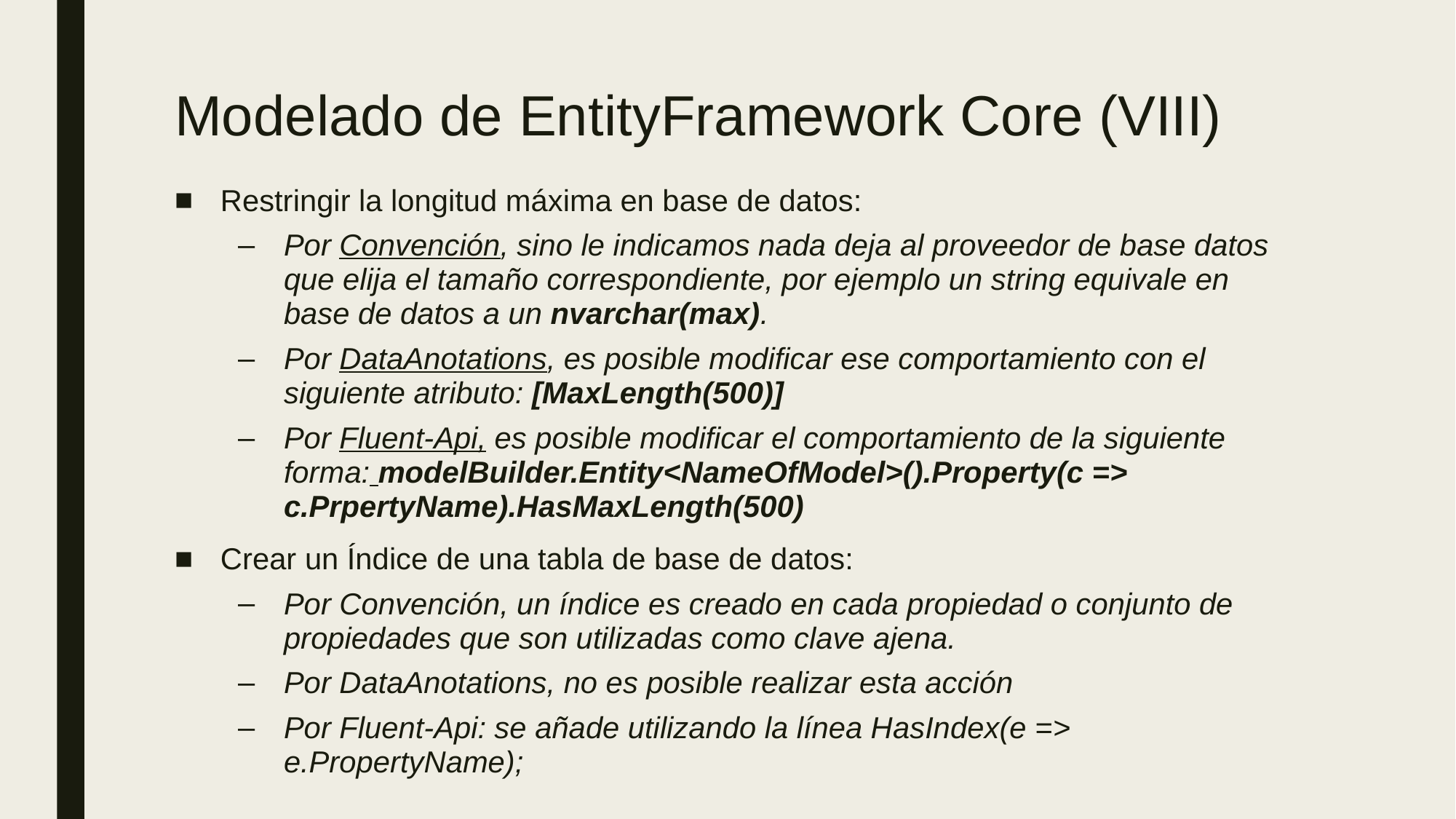

# Modelado de EntityFramework Core (VIII)
Restringir la longitud máxima en base de datos:
Por Convención, sino le indicamos nada deja al proveedor de base datos que elija el tamaño correspondiente, por ejemplo un string equivale en base de datos a un nvarchar(max).
Por DataAnotations, es posible modificar ese comportamiento con el siguiente atributo: [MaxLength(500)]
Por Fluent-Api, es posible modificar el comportamiento de la siguiente forma: modelBuilder.Entity<NameOfModel>().Property(c => c.PrpertyName).HasMaxLength(500)
Crear un Índice de una tabla de base de datos:
Por Convención, un índice es creado en cada propiedad o conjunto de propiedades que son utilizadas como clave ajena.
Por DataAnotations, no es posible realizar esta acción
Por Fluent-Api: se añade utilizando la línea HasIndex(e => e.PropertyName);